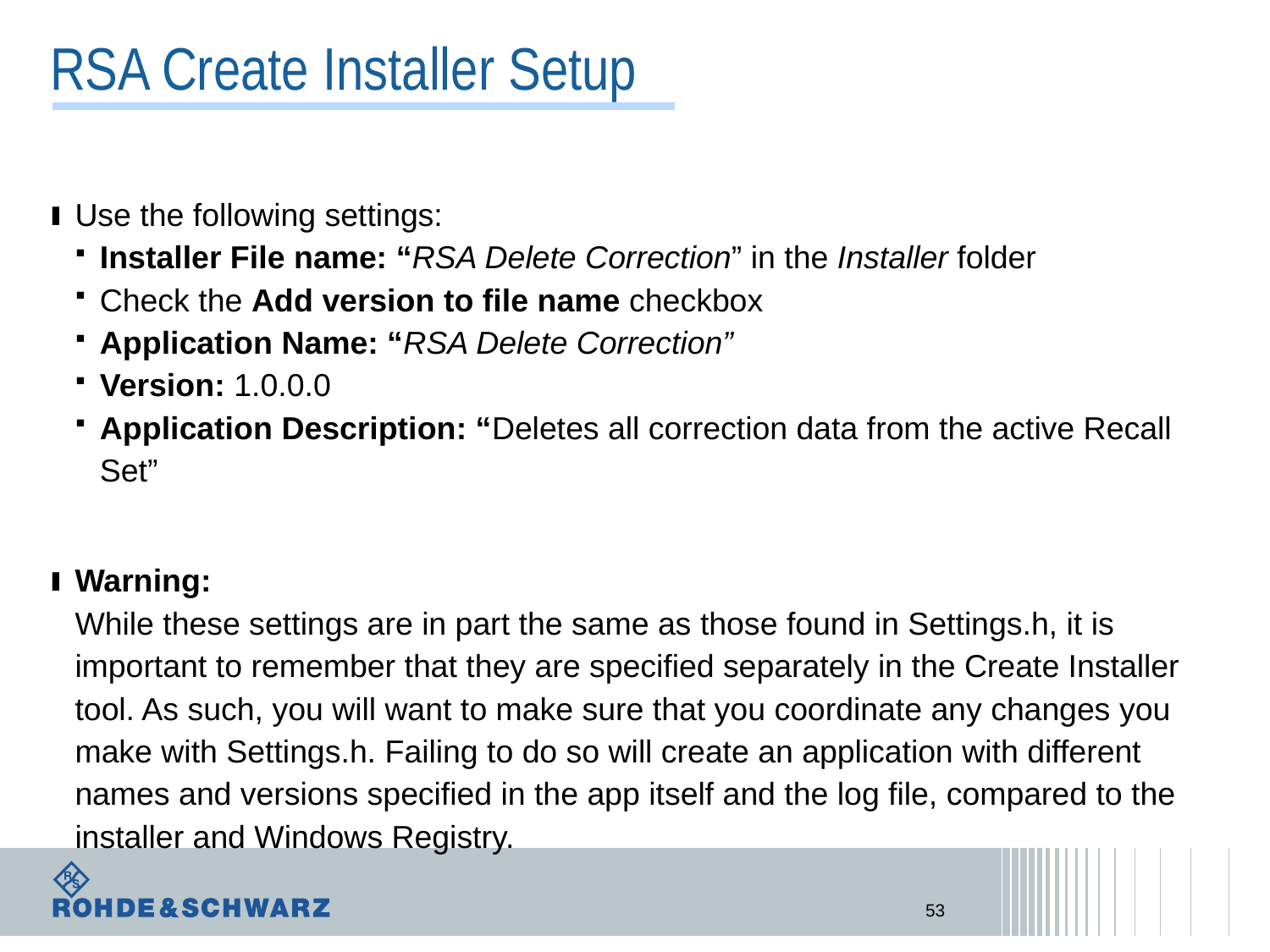

# RSA Create Installer Setup
Use the following settings:
Installer File name: “RSA Delete Correction” in the Installer folder
Check the Add version to file name checkbox
Application Name: “RSA Delete Correction”
Version: 1.0.0.0
Application Description: “Deletes all correction data from the active Recall Set”

Warning:
While these settings are in part the same as those found in Settings.h, it is important to remember that they are specified separately in the Create Installer tool. As such, you will want to make sure that you coordinate any changes you make with Settings.h. Failing to do so will create an application with different names and versions specified in the app itself and the log file, compared to the installer and Windows Registry.

53